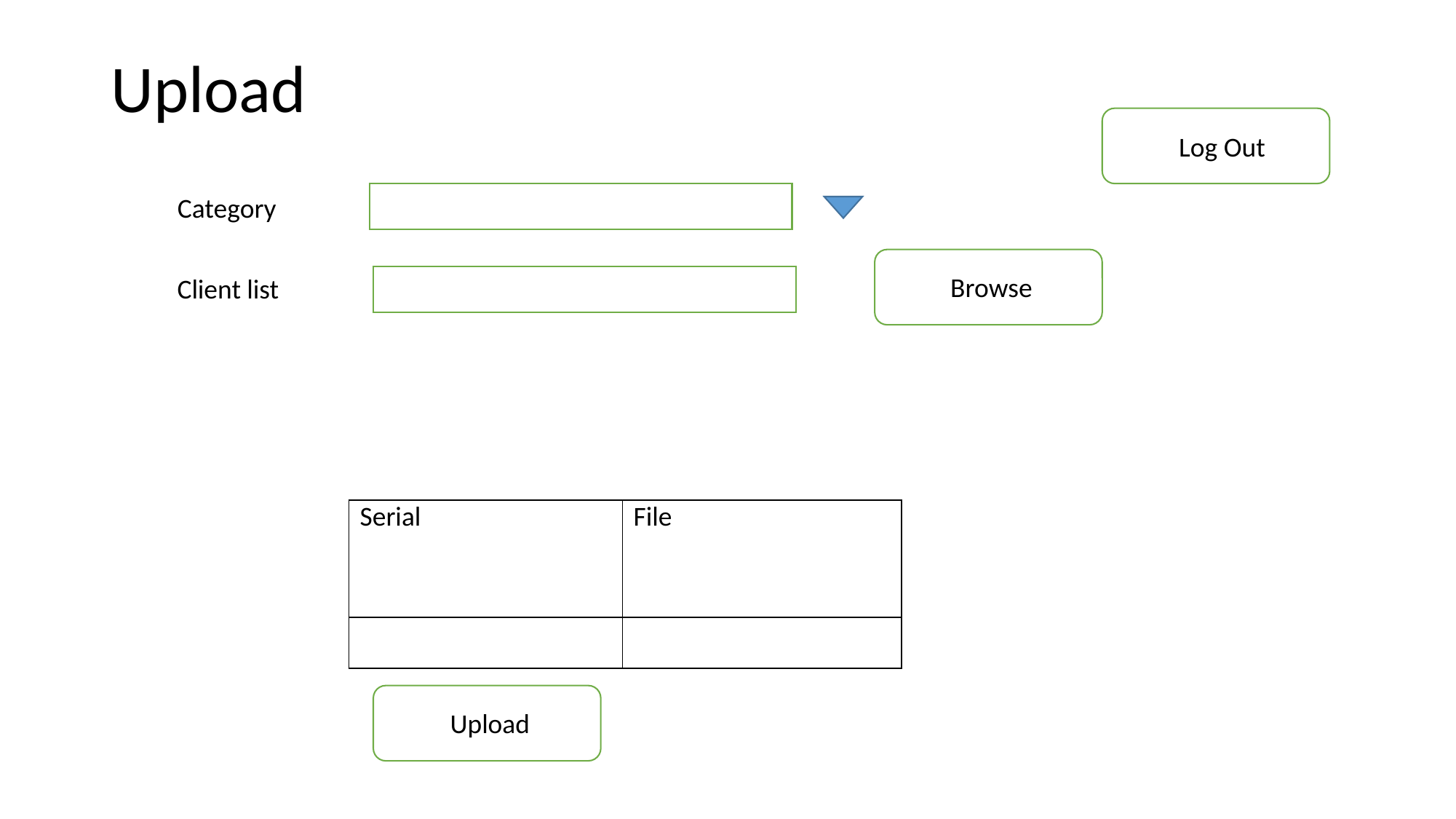

# Upload

Log Out

Category

Browse
Client list

| Serial | File |
| --- | --- |
|  |  |

Upload